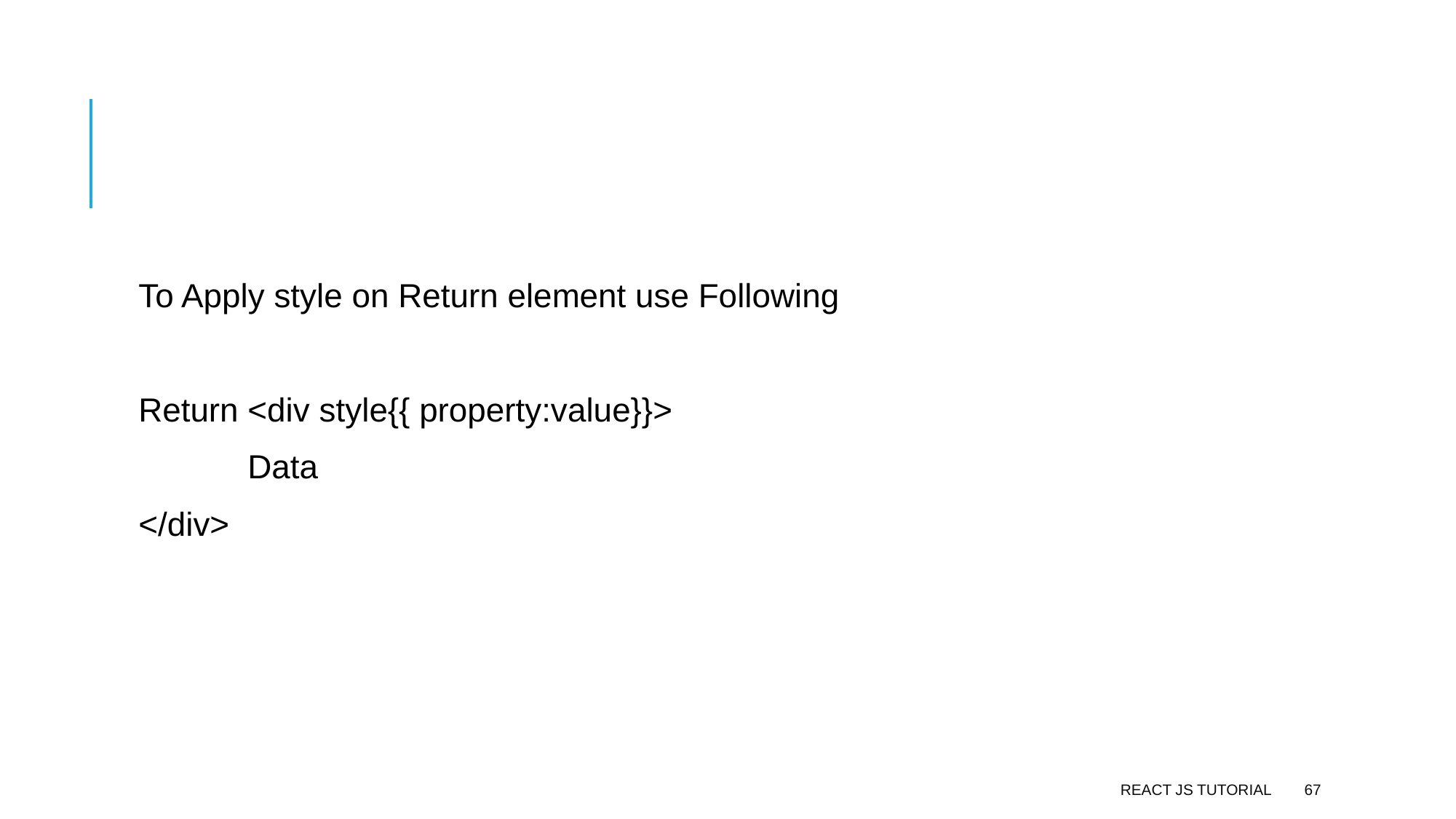

#
To Apply style on Return element use Following

Return <div style{{ property:value}}>
 	Data
</div>
React JS Tutorial
67